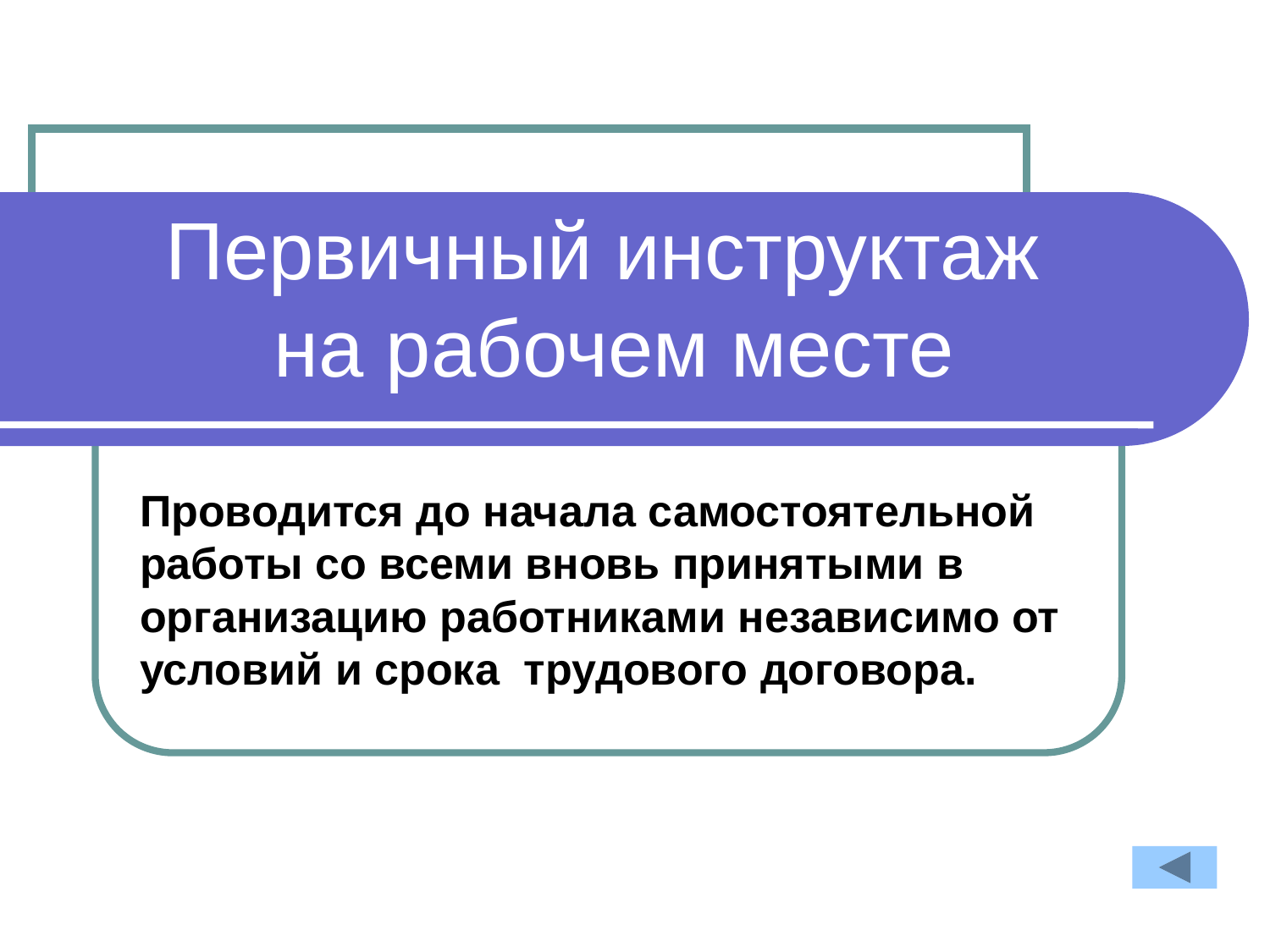

# Первичный инструктаж на рабочем месте
Проводится до начала самостоятельной  работы со всеми вновь принятыми в организацию работниками независимо от условий и срока  трудового договора.